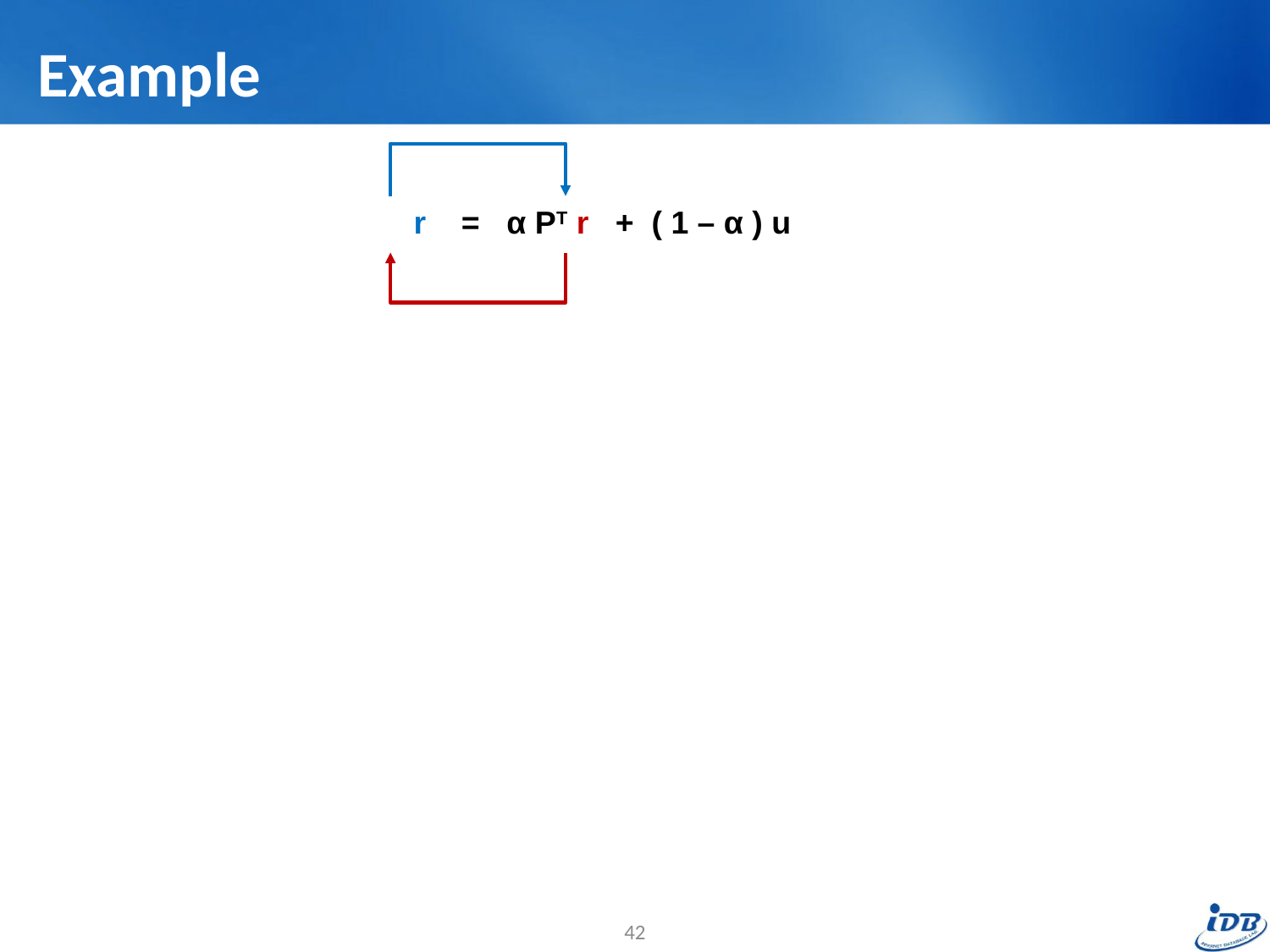

# Example

r    =   α PT r   +  ( 1 – α ) u
42